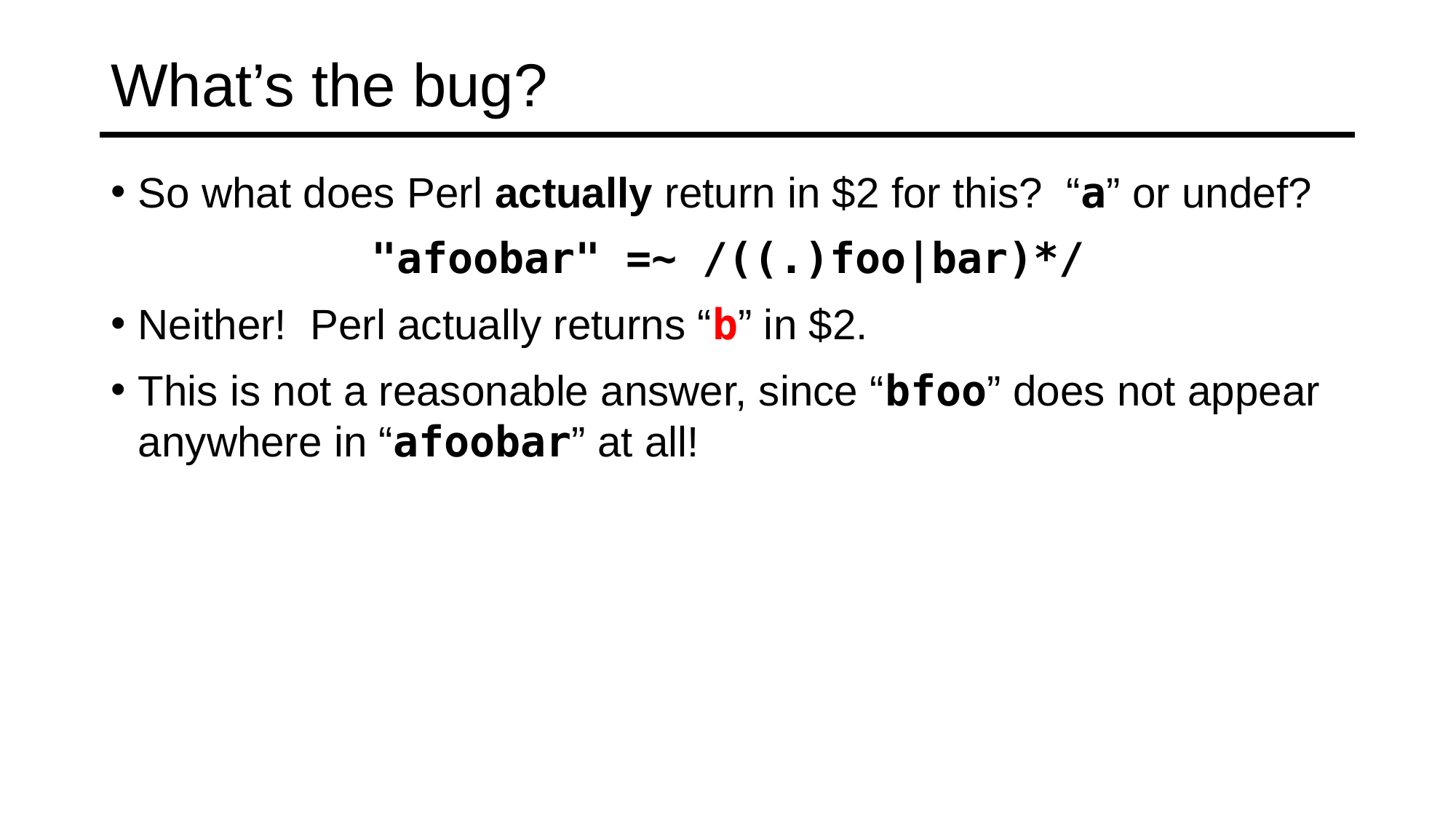

# What’s the bug?
So what does Perl actually return in $2 for this?  “a” or undef?
"afoobar" =~ /((.)foo|bar)*/
Neither!  Perl actually returns “b” in $2.
This is not a reasonable answer, since “bfoo” does not appear anywhere in “afoobar” at all!